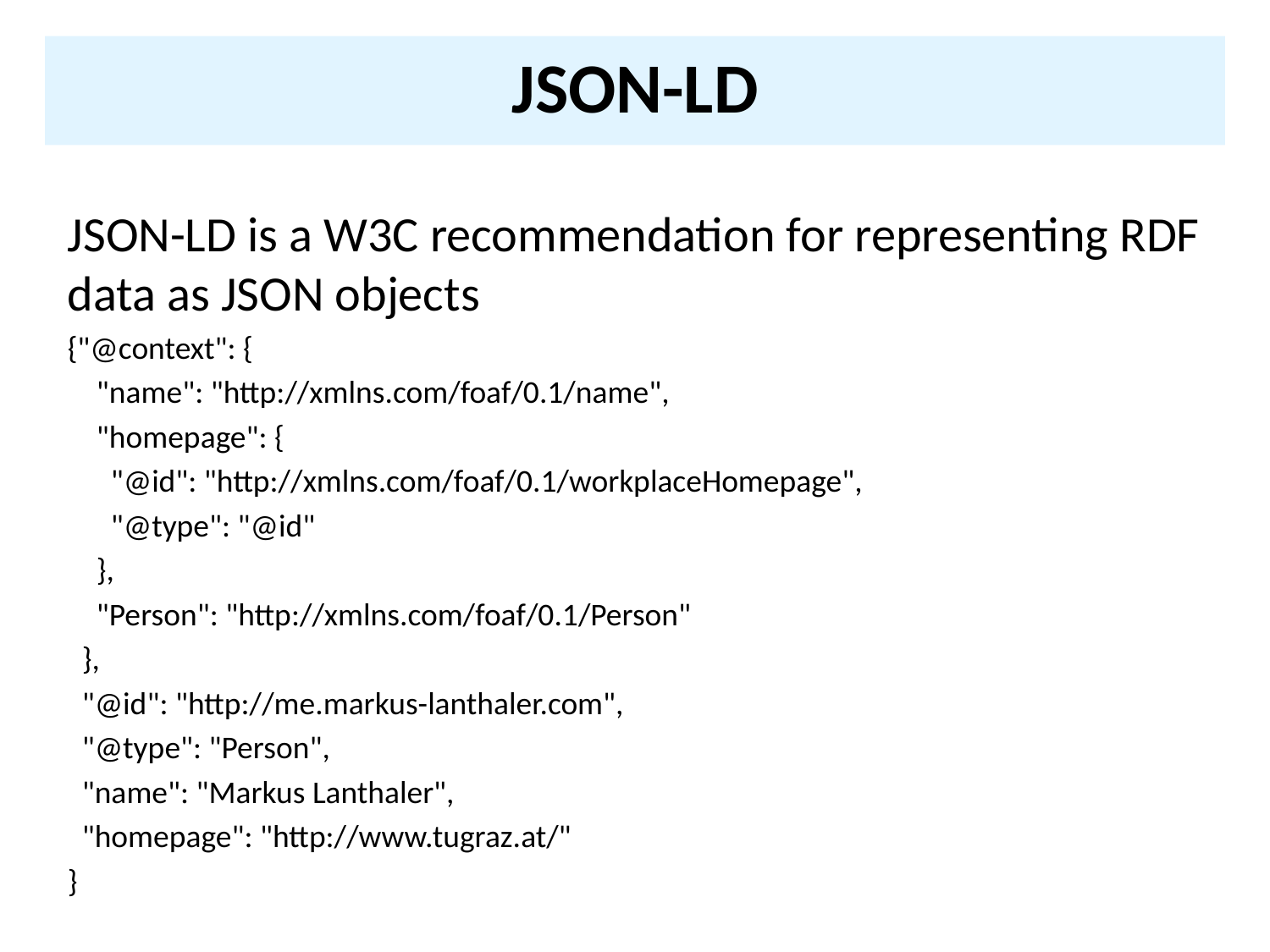

# JSON-LD
JSON-LD is a W3C recommendation for representing RDF data as JSON objects
{"@context": {
    "name": "http://xmlns.com/foaf/0.1/name",
    "homepage": {
      "@id": "http://xmlns.com/foaf/0.1/workplaceHomepage",
      "@type": "@id"
    },
    "Person": "http://xmlns.com/foaf/0.1/Person"
  },
  "@id": "http://me.markus-lanthaler.com",
  "@type": "Person",
  "name": "Markus Lanthaler",
  "homepage": "http://www.tugraz.at/"
}